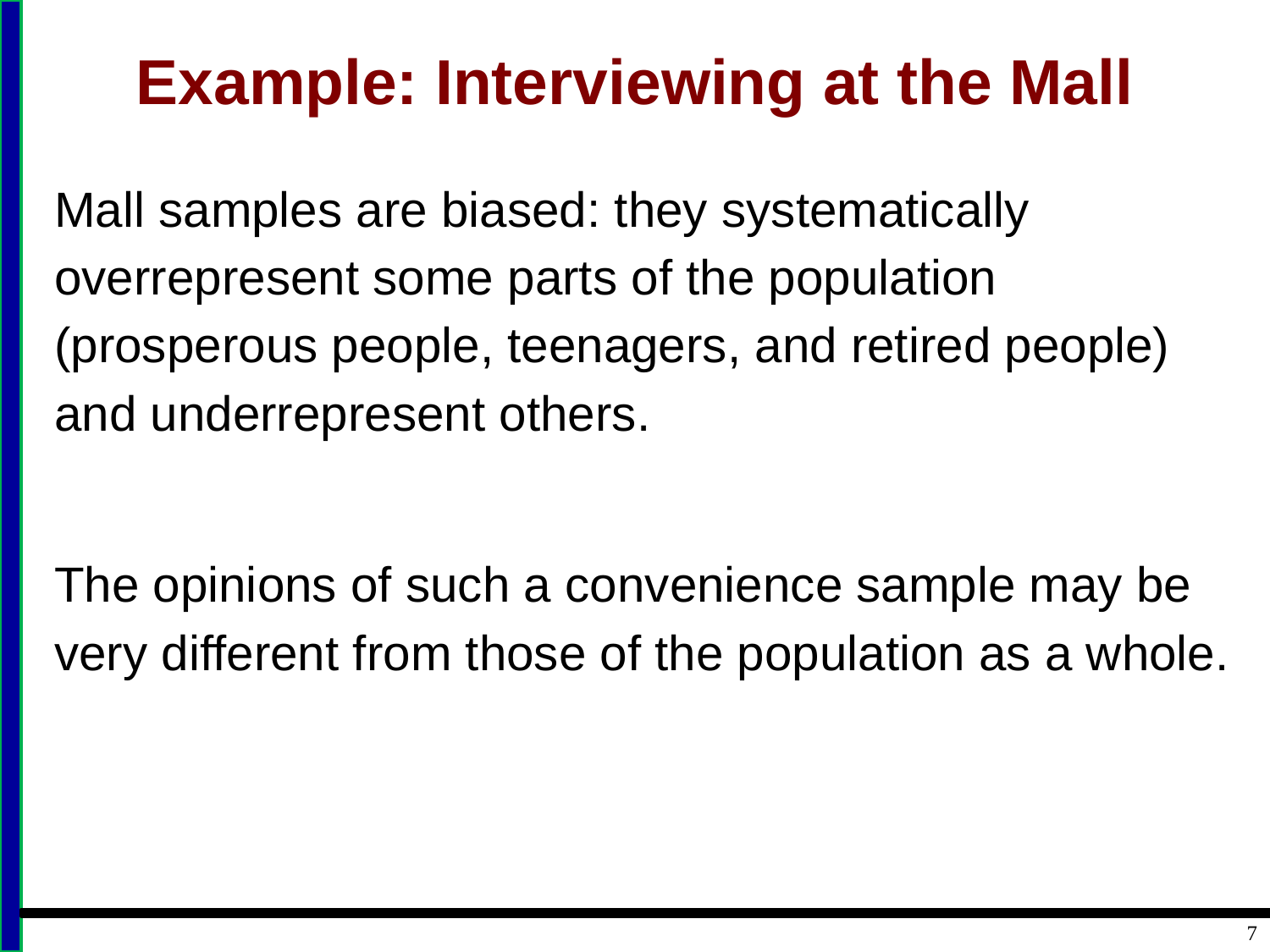

# Example: Interviewing at the Mall
Mall samples are biased: they systematically overrepresent some parts of the population (prosperous people, teenagers, and retired people) and underrepresent others.

The opinions of such a convenience sample may be very different from those of the population as a whole.